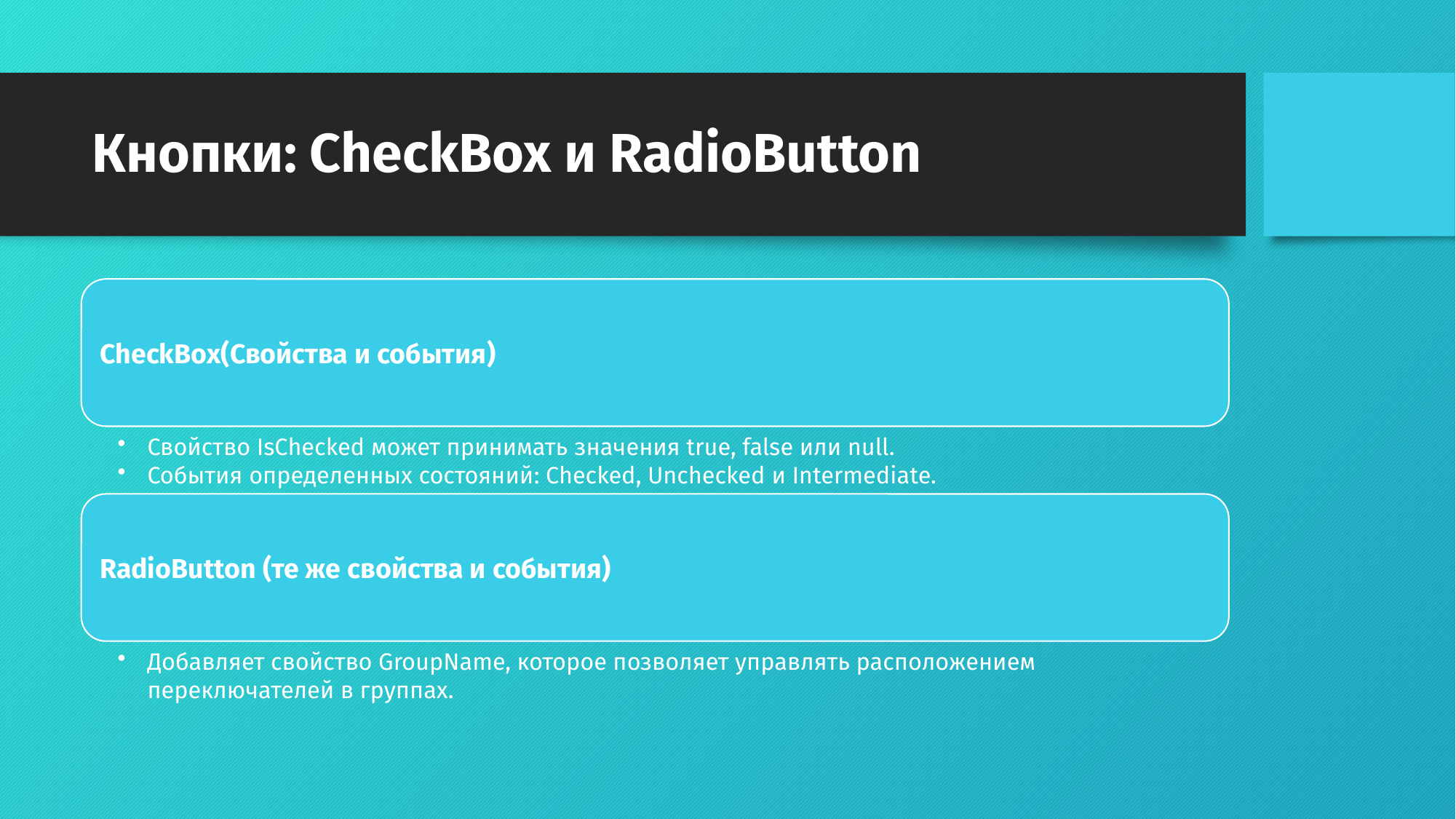

# Кнопки: CheckBox и RadioButton
CheckBox(Свойства и события)
Свойство IsChecked может принимать значения true, false или null.
RadioButton (те же свойства и события)
Добавляет свойство GroupName, которое позволяет управлять расположением переключателей в группах.
События определенных состояний: Checked, Unchecked и Intermediate.